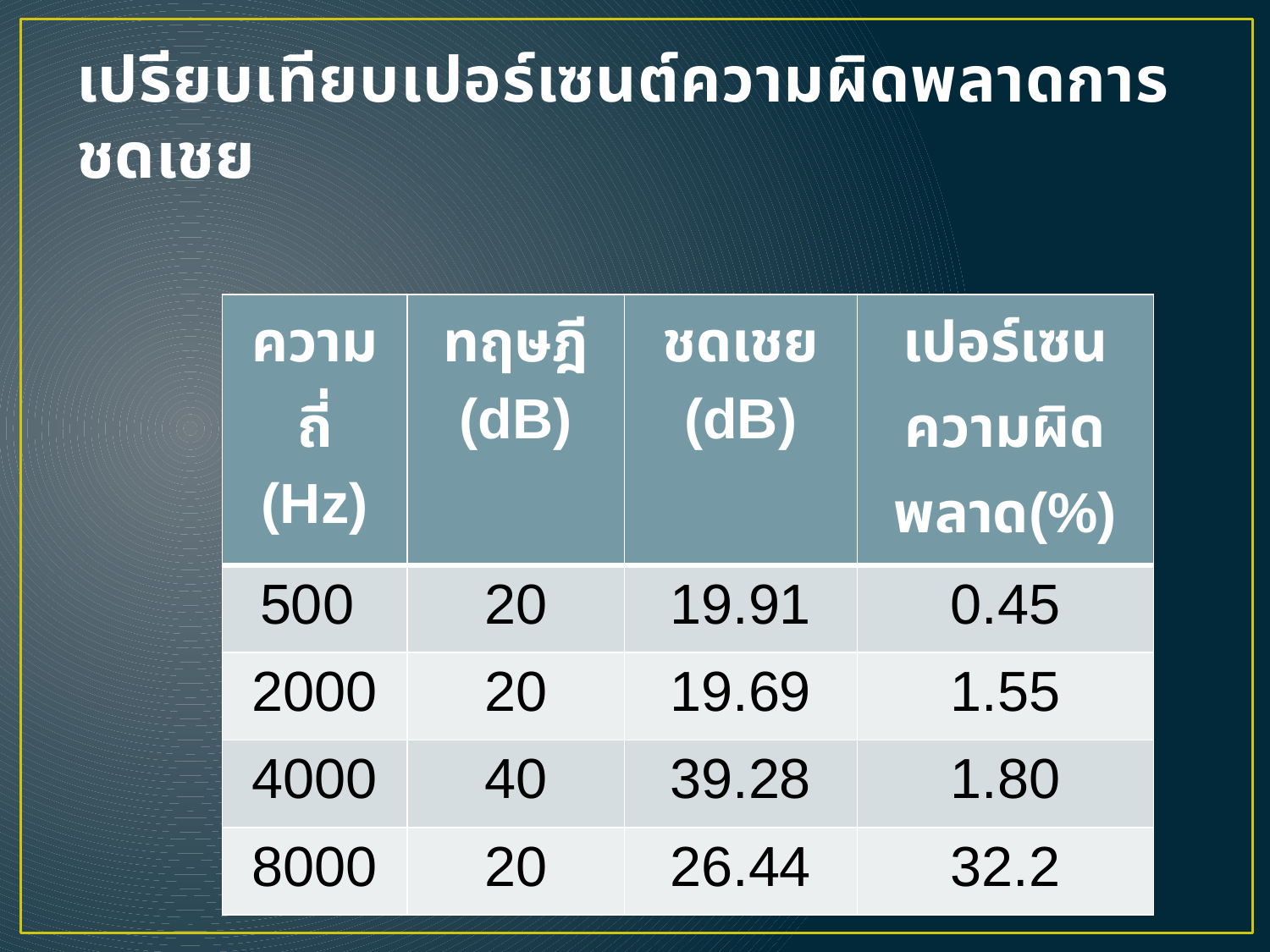

# เปรียบเทียบเปอร์เซนต์ความผิดพลาดการชดเชย
| ความถี่ (Hz) | ทฤษฎี (dB) | ชดเชย (dB) | เปอร์เซนความผิดพลาด(%) |
| --- | --- | --- | --- |
| 500 | 20 | 19.91 | 0.45 |
| 2000 | 20 | 19.69 | 1.55 |
| 4000 | 40 | 39.28 | 1.80 |
| 8000 | 20 | 26.44 | 32.2 |